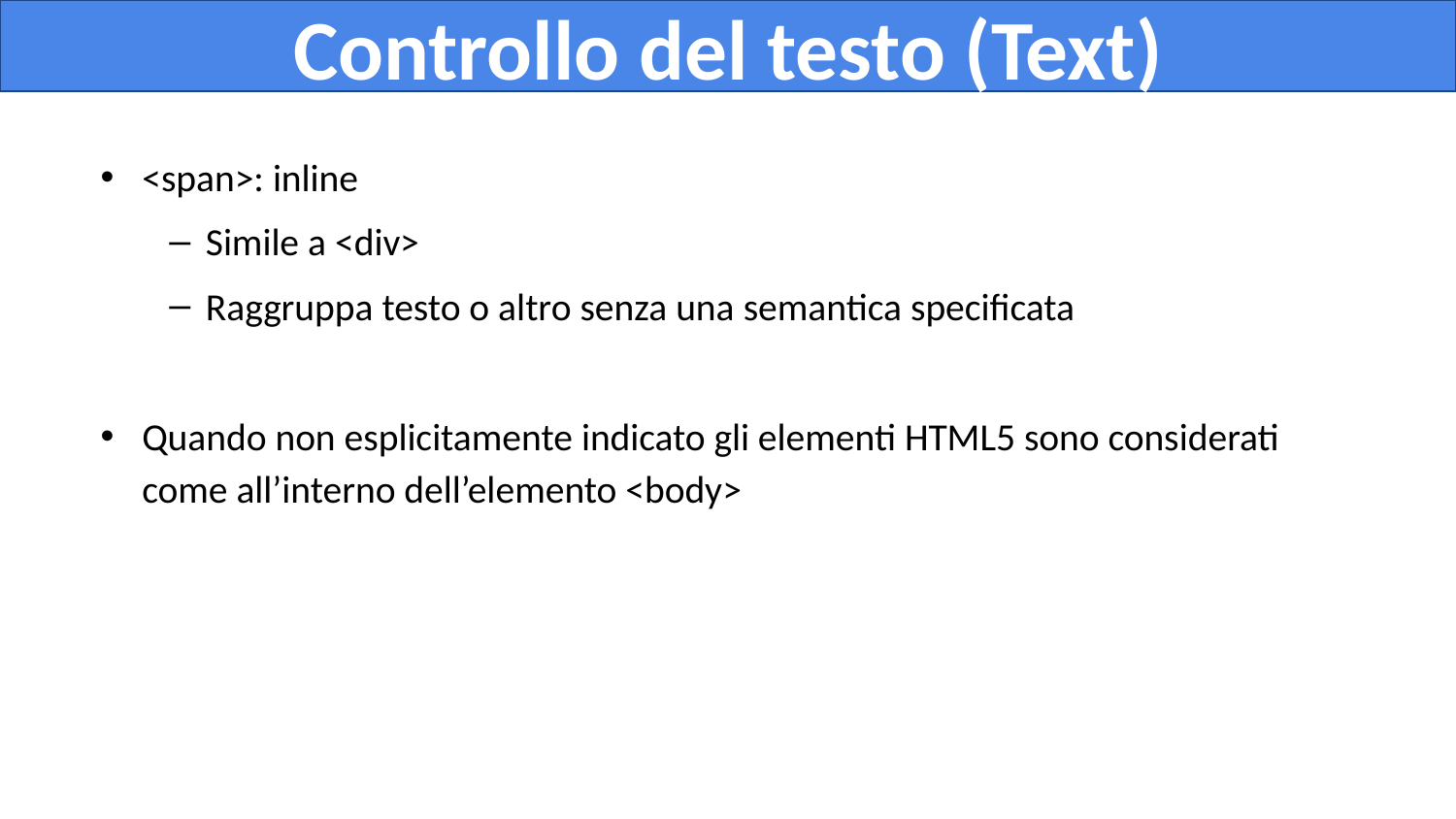

Controllo del testo (Text)
<span>: inline
Simile a <div>
Raggruppa testo o altro senza una semantica specificata

Quando non esplicitamente indicato gli elementi HTML5 sono considerati come all’interno dell’elemento <body>